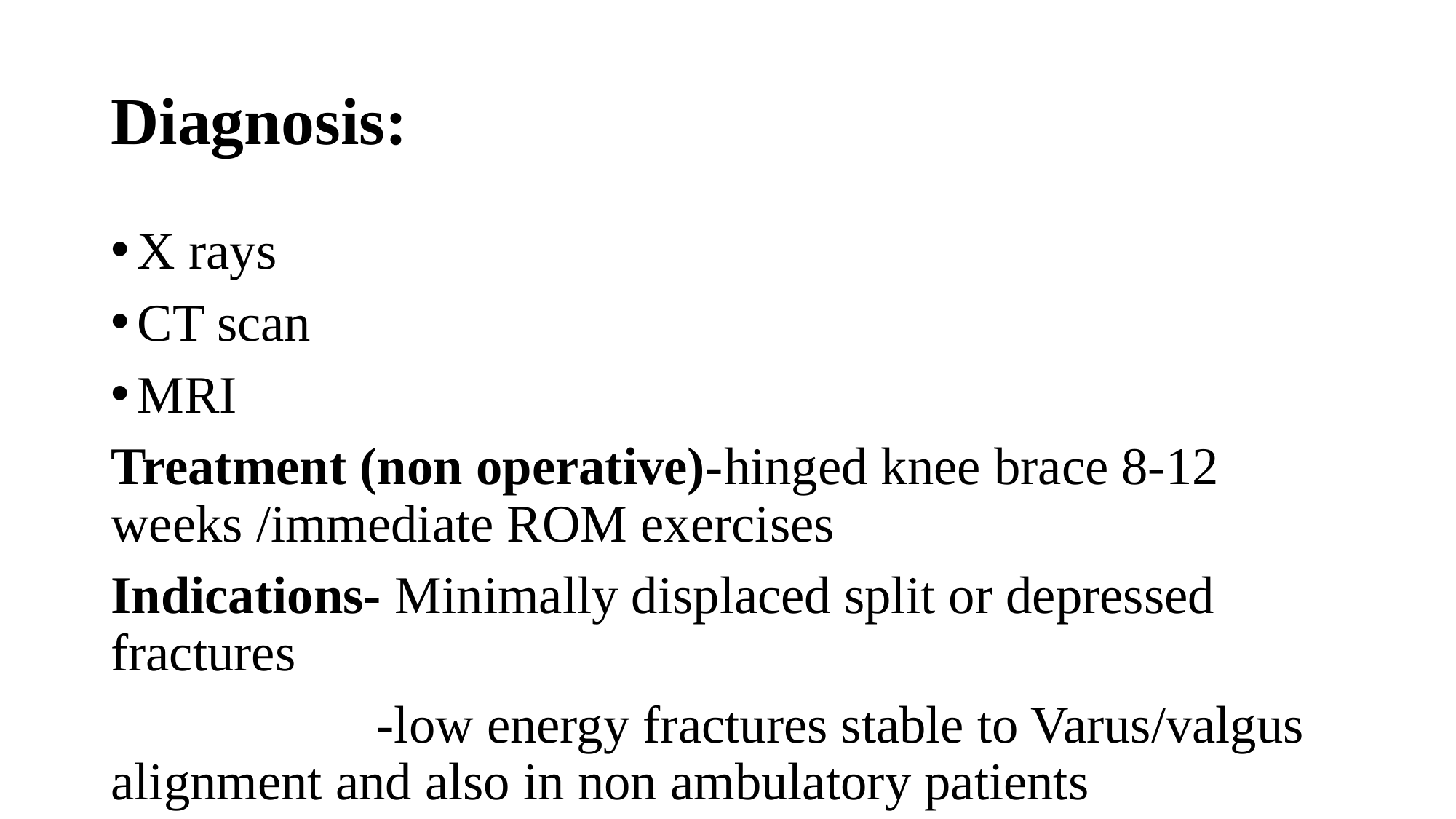

# Diagnosis:
X rays
CT scan
MRI
Treatment (non operative)-hinged knee brace 8-12 weeks /immediate ROM exercises
Indications- Minimally displaced split or depressed fractures
                    -low energy fractures stable to Varus/valgus alignment and also in non ambulatory patients